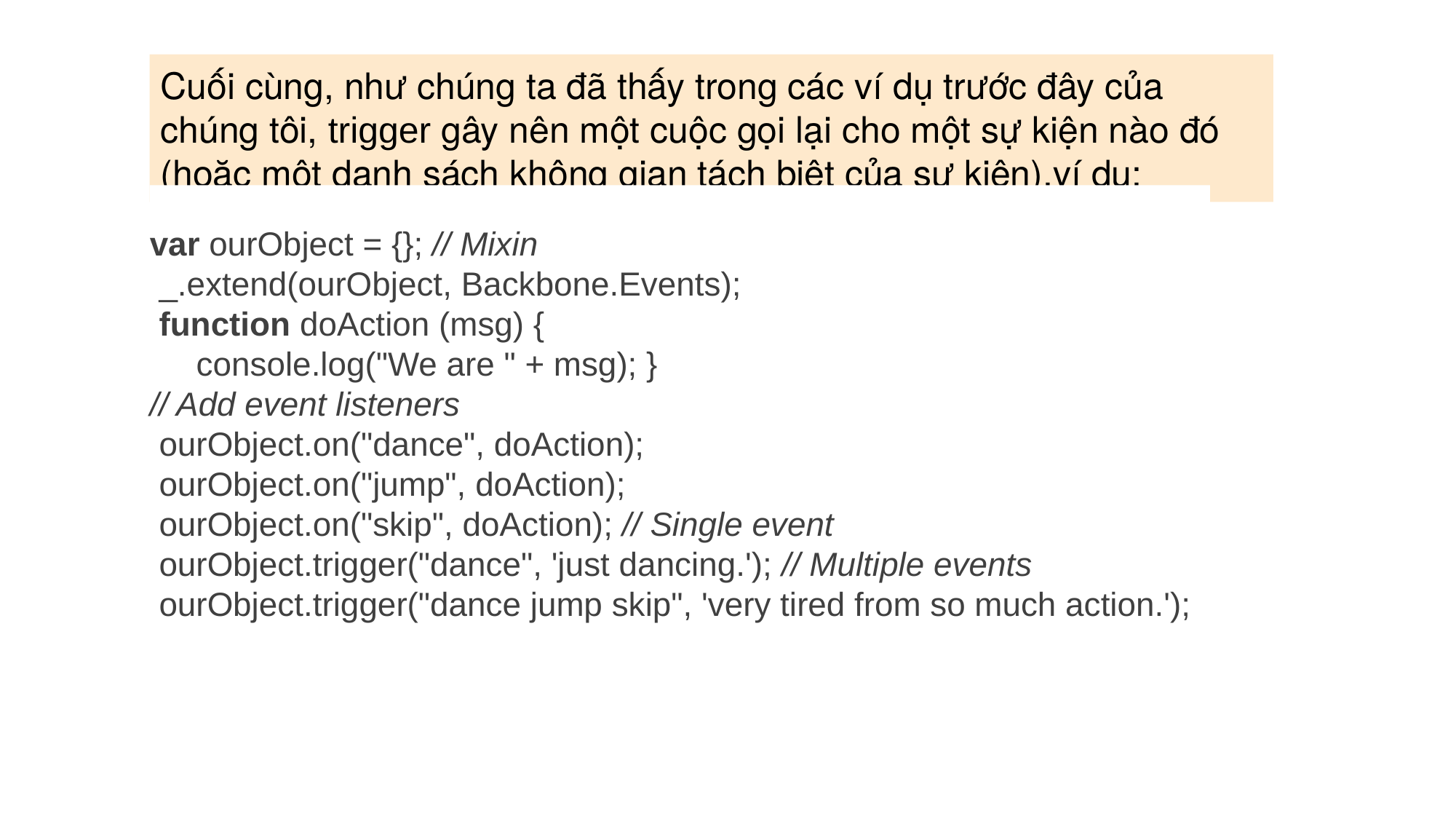

# Cuối cùng, như chúng ta đã thấy trong các ví dụ trước đây của chúng tôi, trigger gây nên một cuộc gọi lại cho một sự kiện nào đó (hoặc một danh sách không gian tách biệt của sự kiện).ví dụ:
var ourObject = {}; // Mixin
 _.extend(ourObject, Backbone.Events);
 function doAction (msg) {
     console.log("We are " + msg); }
// Add event listeners
 ourObject.on("dance", doAction);
 ourObject.on("jump", doAction);
 ourObject.on("skip", doAction); // Single event
 ourObject.trigger("dance", 'just dancing.'); // Multiple events
 ourObject.trigger("dance jump skip", 'very tired from so much action.');